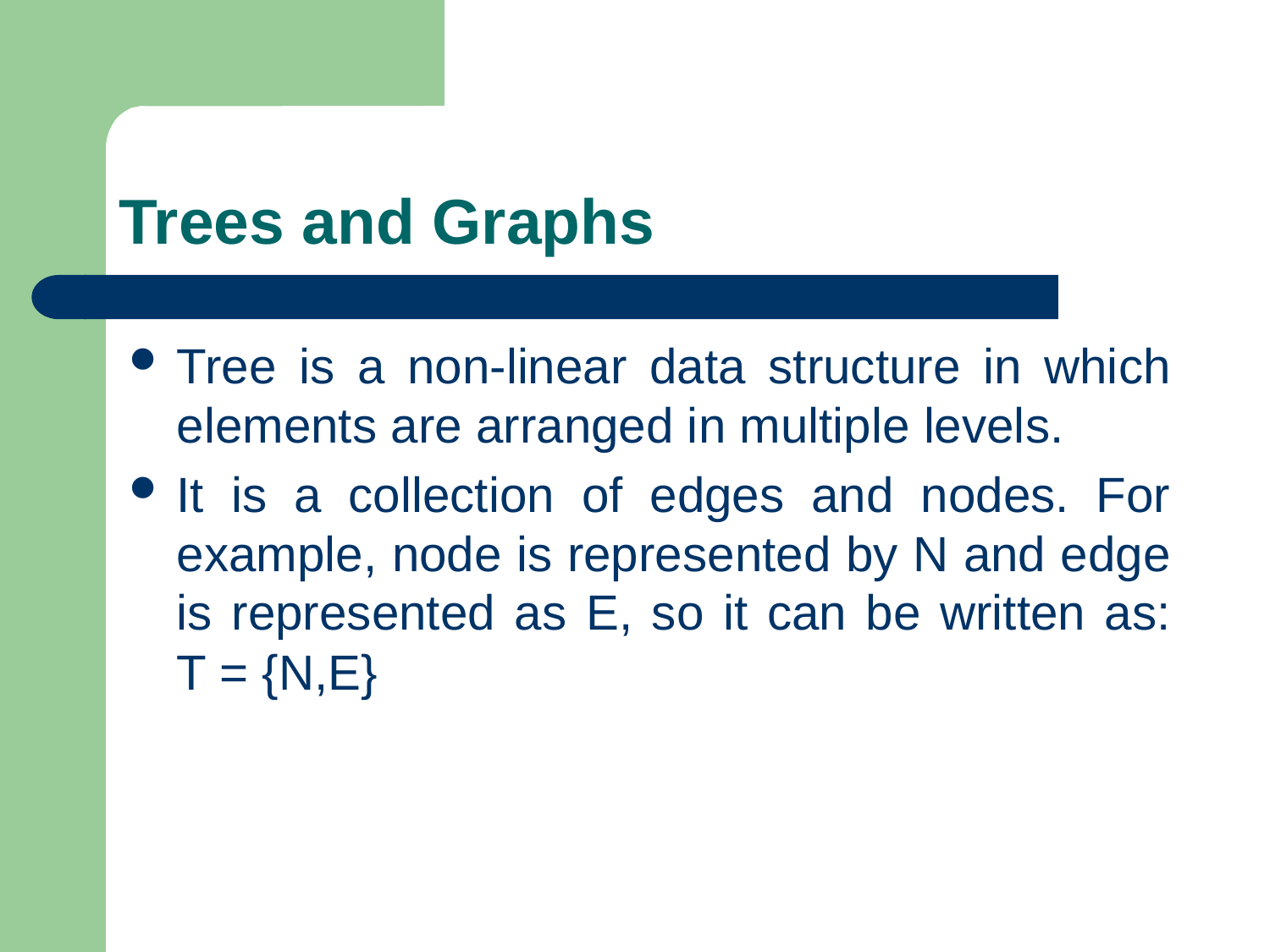

# Trees and Graphs
Tree is a non-linear data structure in which elements are arranged in multiple levels.
It is a collection of edges and nodes. For example, node is represented by N and edge is represented as E, so it can be written as:
T = {N,E}